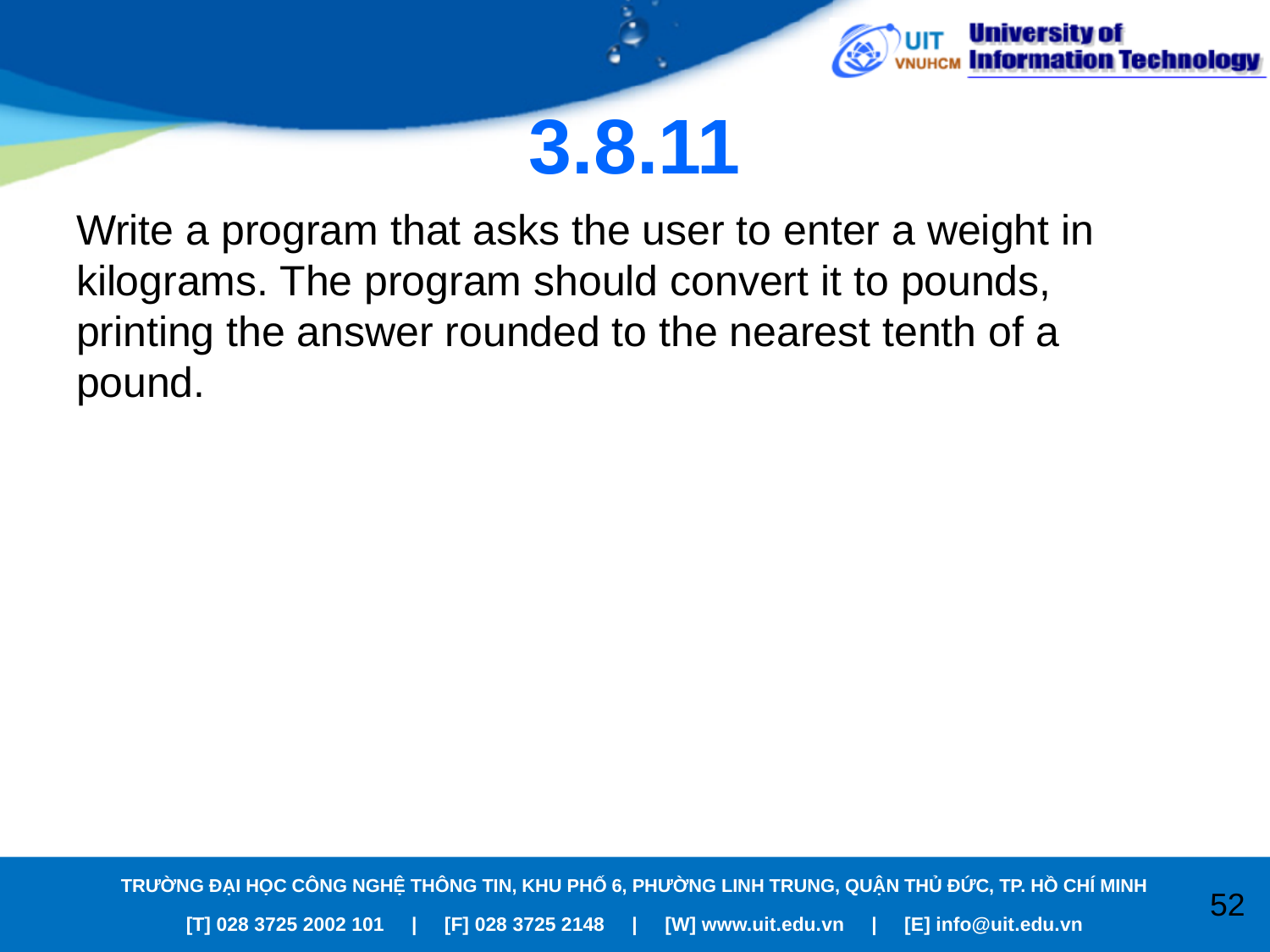

# 3.8.11
Write a program that asks the user to enter a weight in kilograms. The program should convert it to pounds, printing the answer rounded to the nearest tenth of a pound.